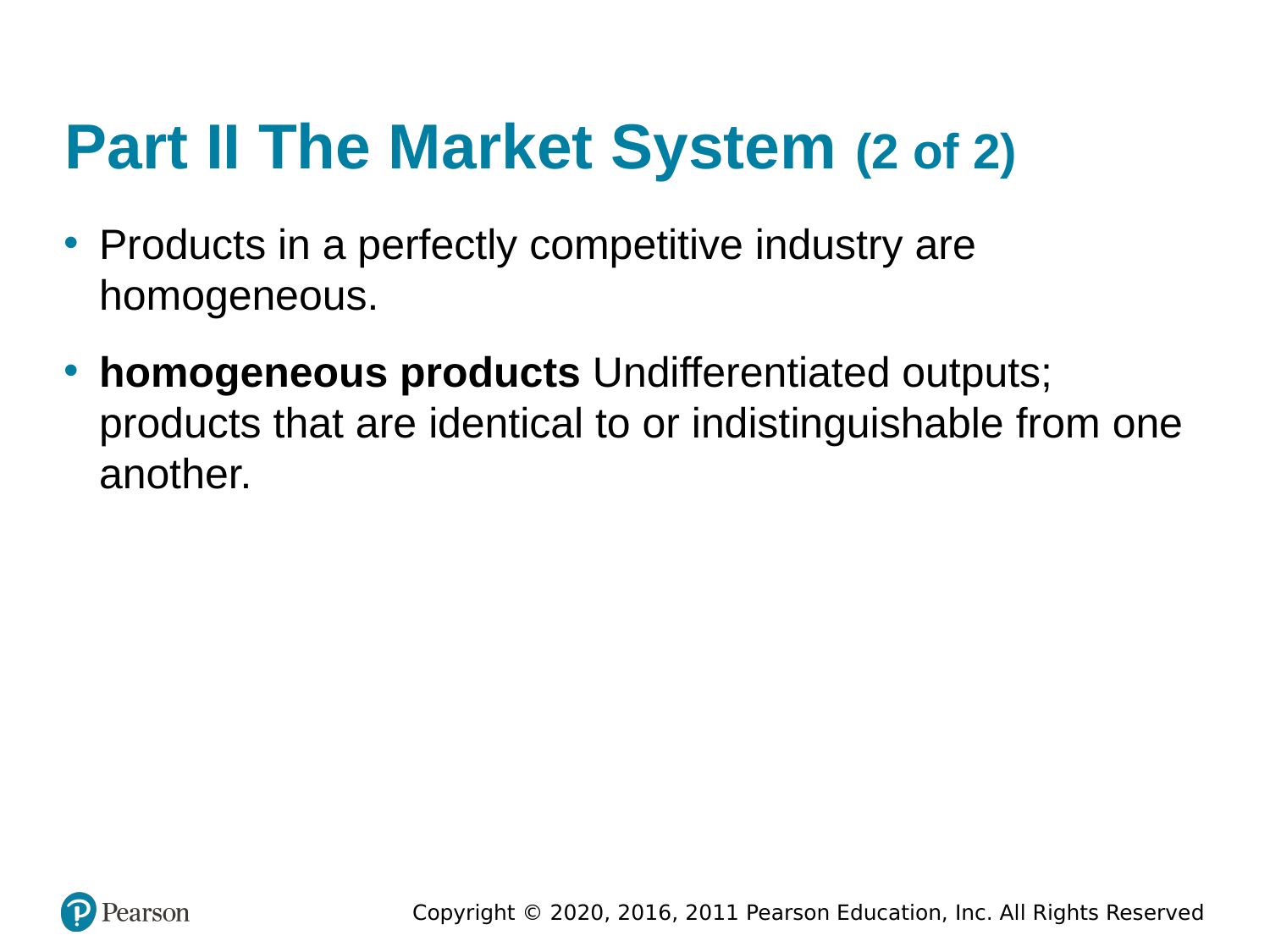

# Part II The Market System (2 of 2)
Products in a perfectly competitive industry are homogeneous.
homogeneous products Undifferentiated outputs; products that are identical to or indistinguishable from one another.